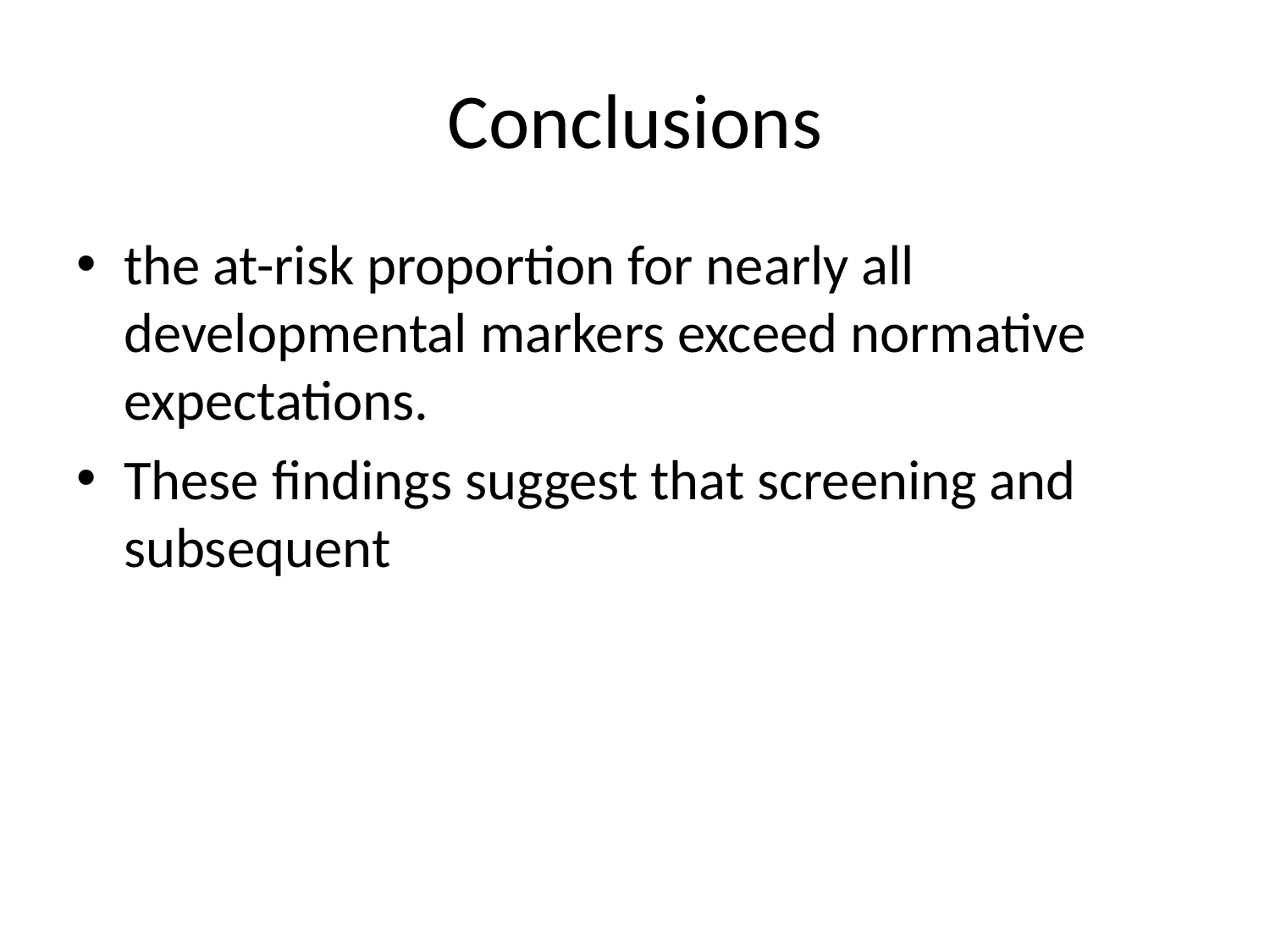

# Conclusions
the at-risk proportion for nearly all developmental markers exceed normative expectations.
These findings suggest that screening and subsequent